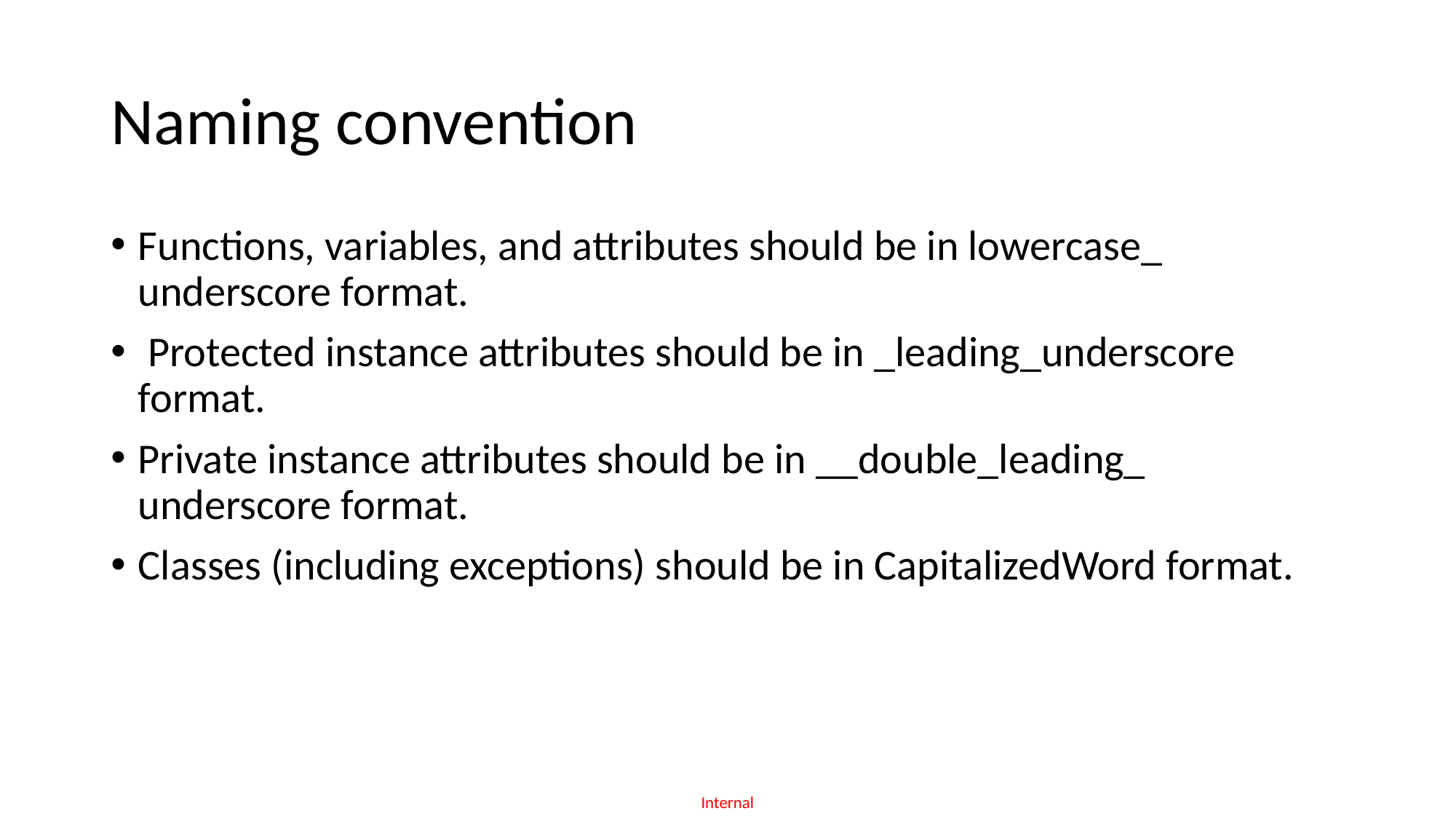

# Naming convention
Functions, variables, and attributes should be in lowercase_ underscore format.
 Protected instance attributes should be in _leading_underscore format.
Private instance attributes should be in __double_leading_ underscore format.
Classes (including exceptions) should be in CapitalizedWord format.